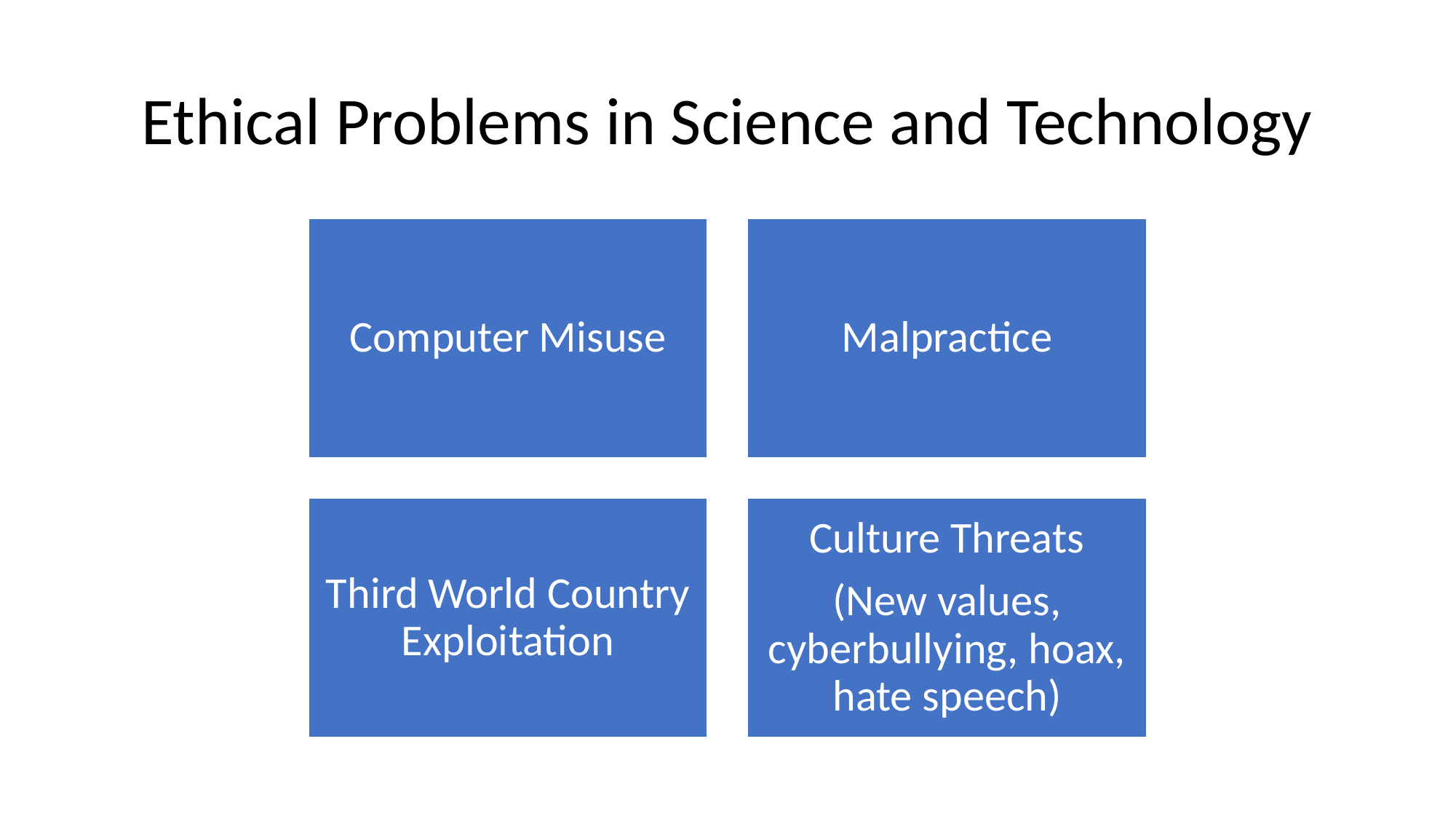

# Ethical Problems in Science and Technology
Computer Misuse
Malpractice
Third World Country Exploitation
Culture Threats
(New values, cyberbullying, hoax, hate speech)